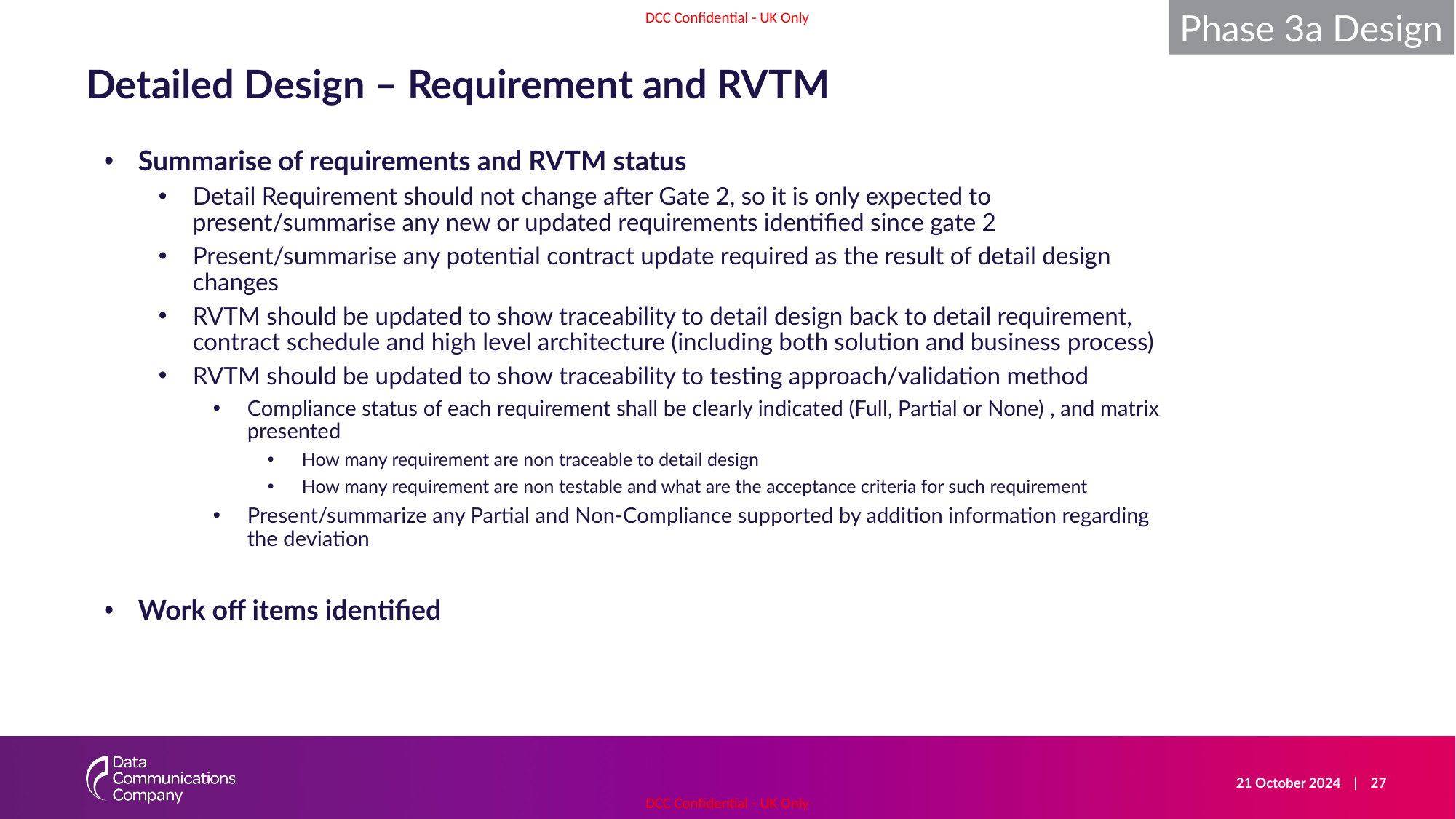

Phase 3a Design
# Detailed Design – Requirement and RVTM
Summarise of requirements and RVTM status
Detail Requirement should not change after Gate 2, so it is only expected to present/summarise any new or updated requirements identified since gate 2
Present/summarise any potential contract update required as the result of detail design changes
RVTM should be updated to show traceability to detail design back to detail requirement, contract schedule and high level architecture (including both solution and business process)
RVTM should be updated to show traceability to testing approach/validation method
Compliance status of each requirement shall be clearly indicated (Full, Partial or None) , and matrix presented
How many requirement are non traceable to detail design
How many requirement are non testable and what are the acceptance criteria for such requirement
Present/summarize any Partial and Non-Compliance supported by addition information regarding the deviation

Work off items identified